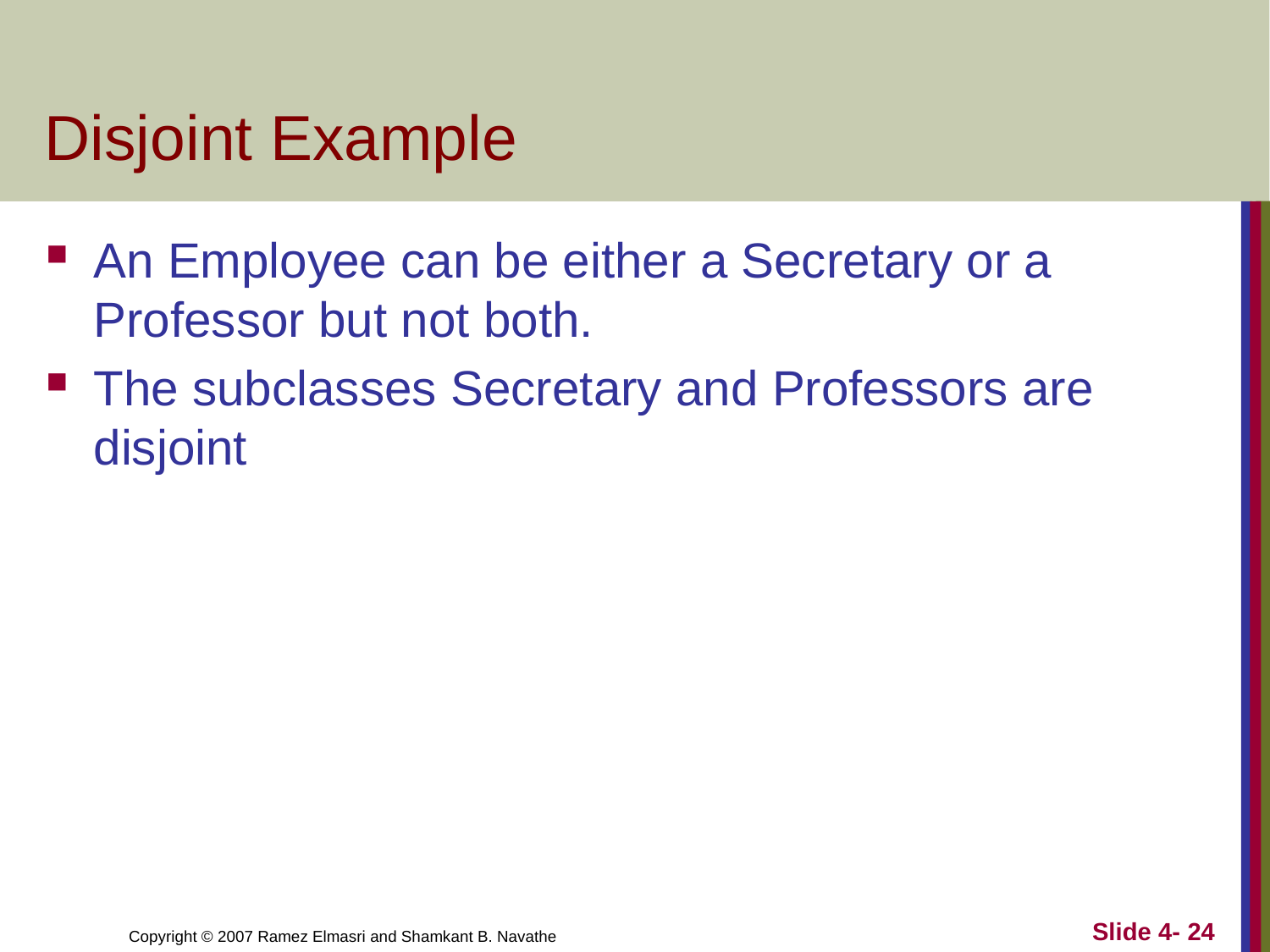

# Disjoint Example
An Employee can be either a Secretary or a Professor but not both.
The subclasses Secretary and Professors are disjoint
Slide 4- 24